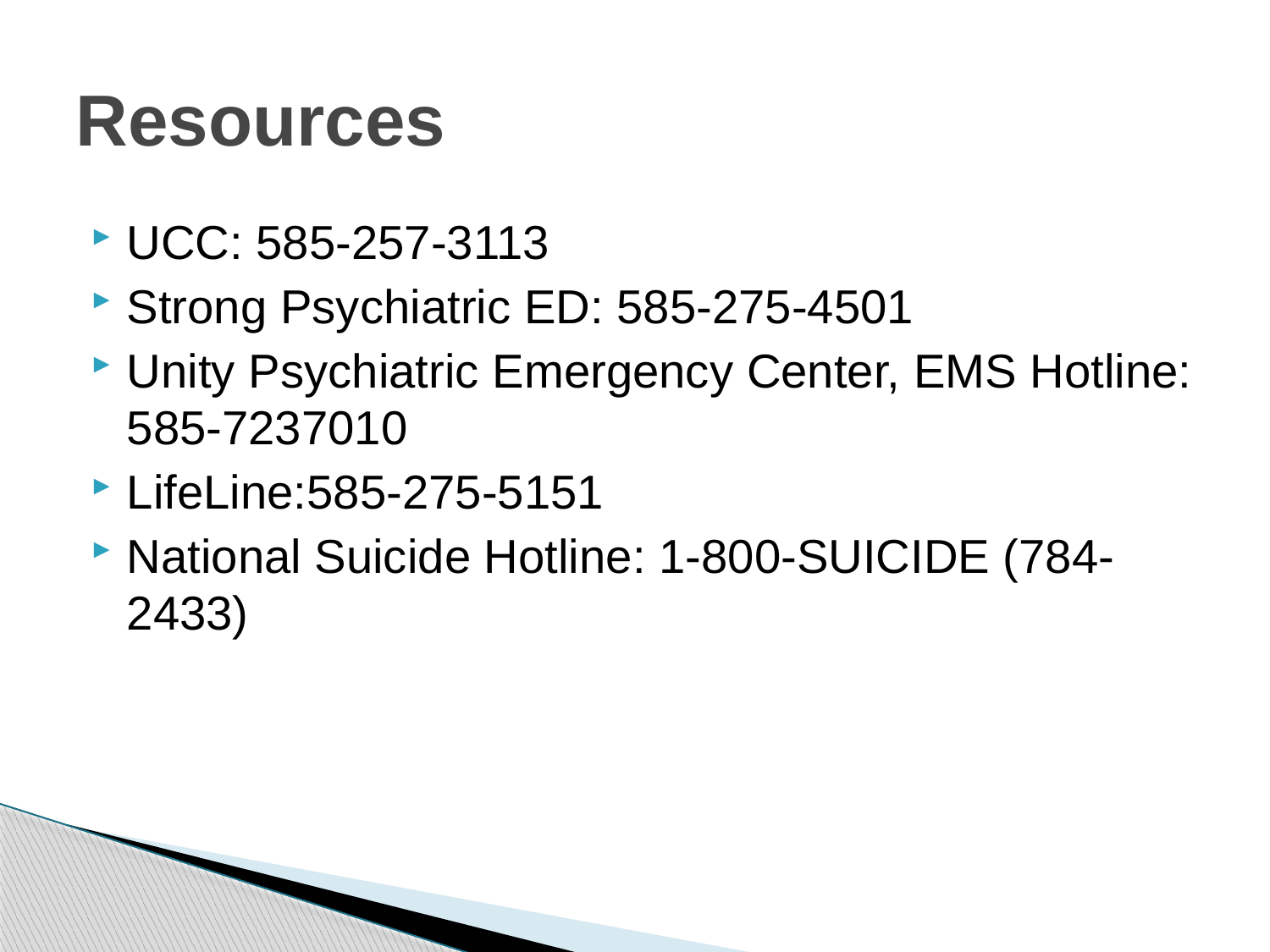

# Resources
UCC: 585-257-3113
Strong Psychiatric ED: 585-275-4501
Unity Psychiatric Emergency Center, EMS Hotline: 585-7237010
LifeLine:585-275-5151
National Suicide Hotline: 1-800-SUICIDE (784-2433)